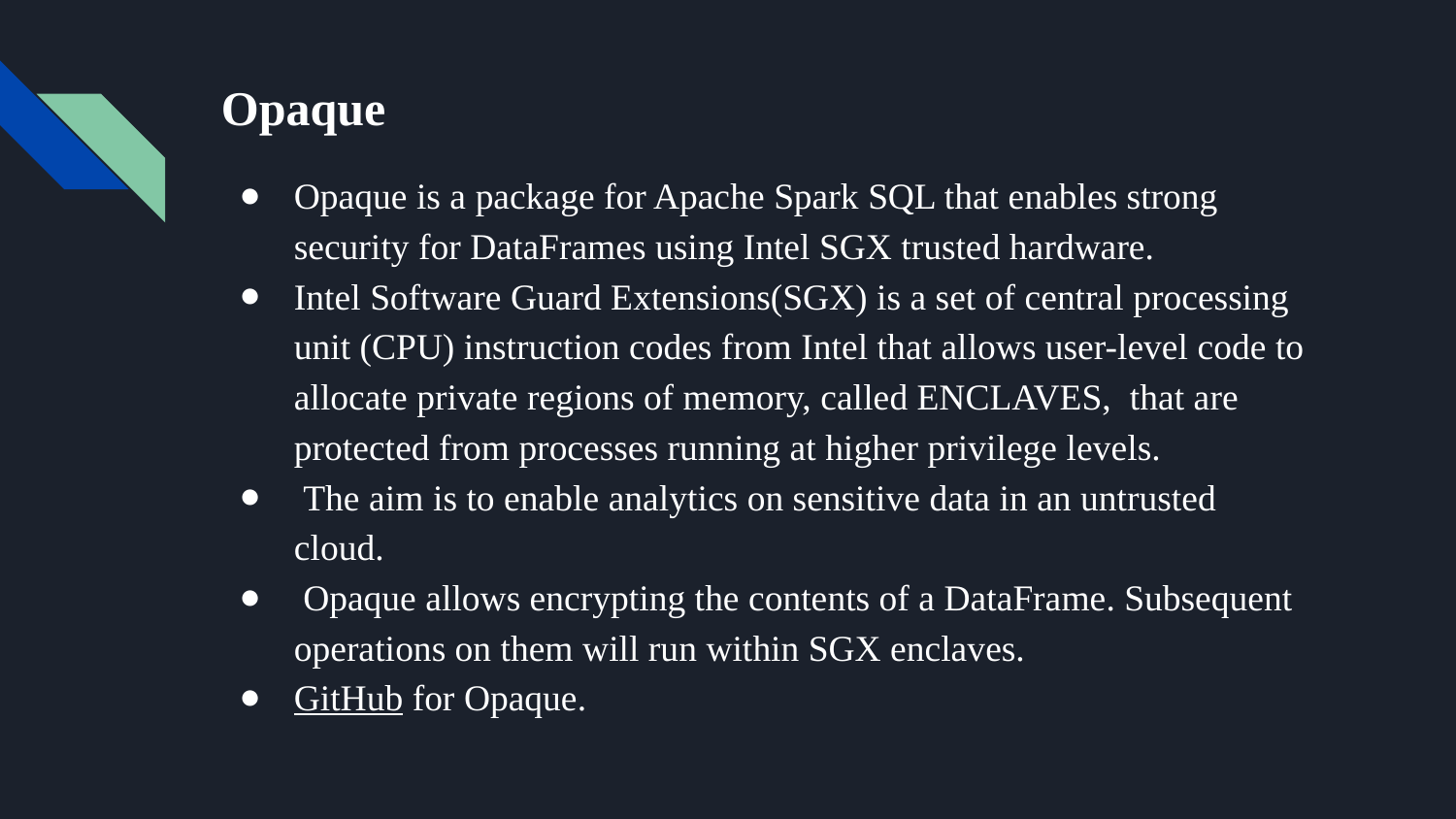

# Opaque
Opaque is a package for Apache Spark SQL that enables strong security for DataFrames using Intel SGX trusted hardware.
Intel Software Guard Extensions(SGX) is a set of central processing unit (CPU) instruction codes from Intel that allows user-level code to allocate private regions of memory, called ENCLAVES,  that are protected from processes running at higher privilege levels.
 The aim is to enable analytics on sensitive data in an untrusted cloud.
 Opaque allows encrypting the contents of a DataFrame. Subsequent operations on them will run within SGX enclaves.
GitHub for Opaque.